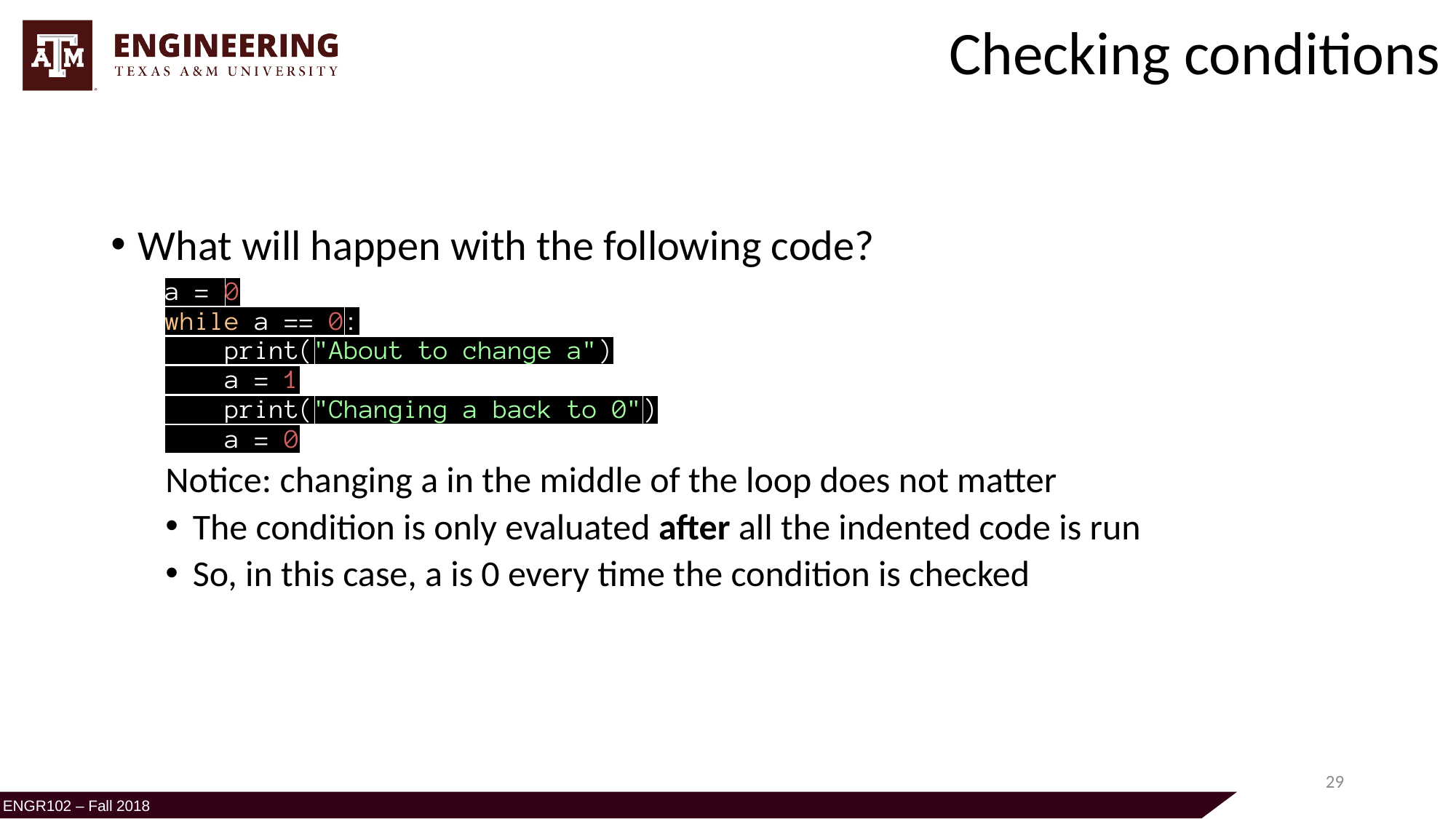

# Checking conditions
What will happen with the following code?
a = 0
while a == 0:
    print("About to change a")
    a = 1
    print("Changing a back to 0")
    a = 0
Notice: changing a in the middle of the loop does not matter
The condition is only evaluated after all the indented code is run
So, in this case, a is 0 every time the condition is checked
29